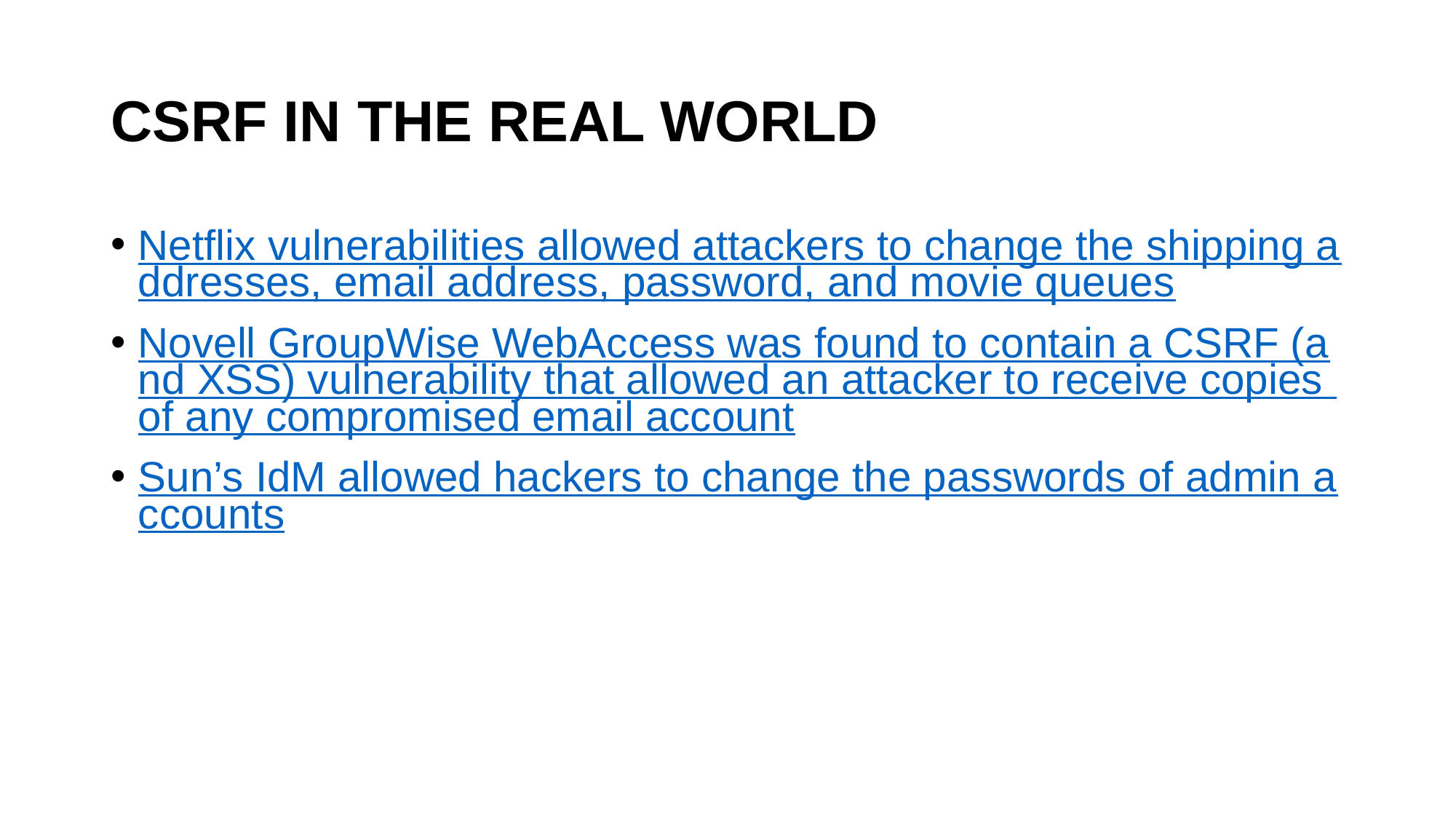

# CSRF In the Real World
Netflix vulnerabilities allowed attackers to change the shipping addresses, email address, password, and movie queues
Novell GroupWise WebAccess was found to contain a CSRF (and XSS) vulnerability that allowed an attacker to receive copies of any compromised email account
Sun’s IdM allowed hackers to change the passwords of admin accounts